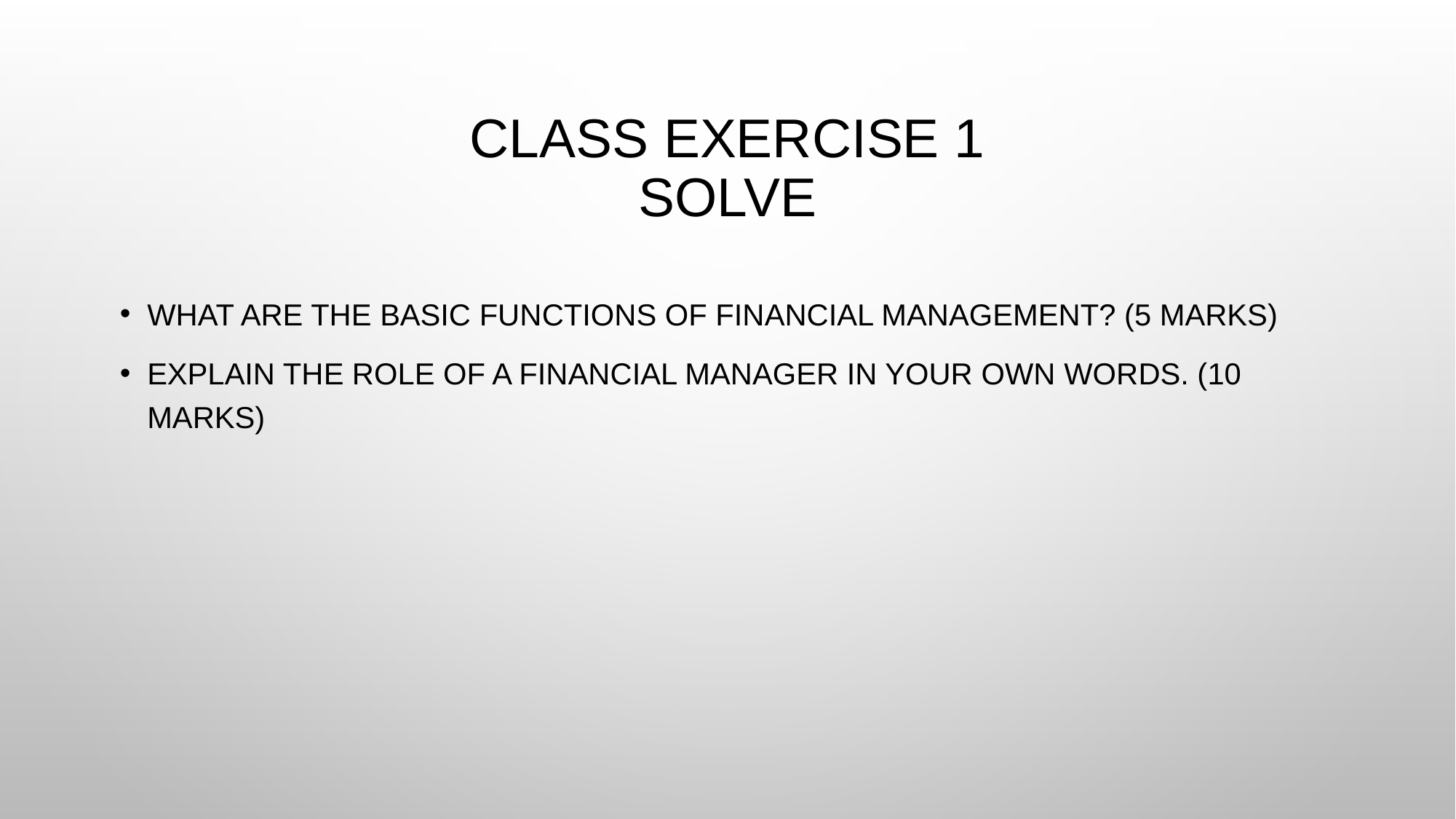

# Class exercise 1 Solve
What are the basic functions of financial management? (5 marks)
Explain the role of a financial manager in your own words. (10 marks)